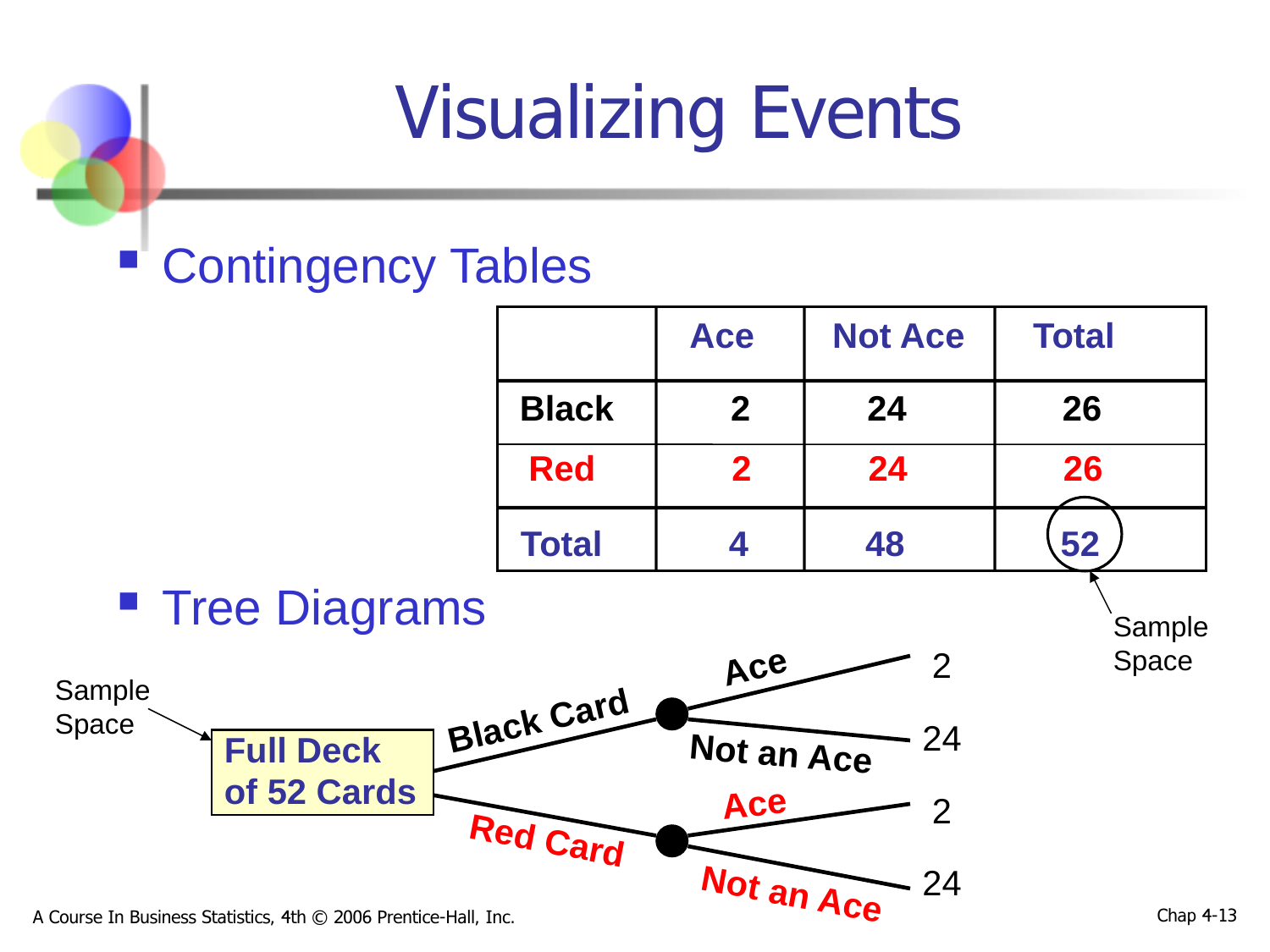

# Visualizing Events
Contingency Tables

Tree Diagrams

                   Ace        Not Ace       Total

Black            2            24                26

 Red              2            24                26

Total             4            48                52

Sample Space
2
24
2
24
Ace

Sample Space
Black Card

Not an Ace

Full Deck
of 52 Cards
Ace

Red Card

Not an Ace
A Course In Business Statistics, 4th © 2006 Prentice-Hall, Inc.
Chap 4-13